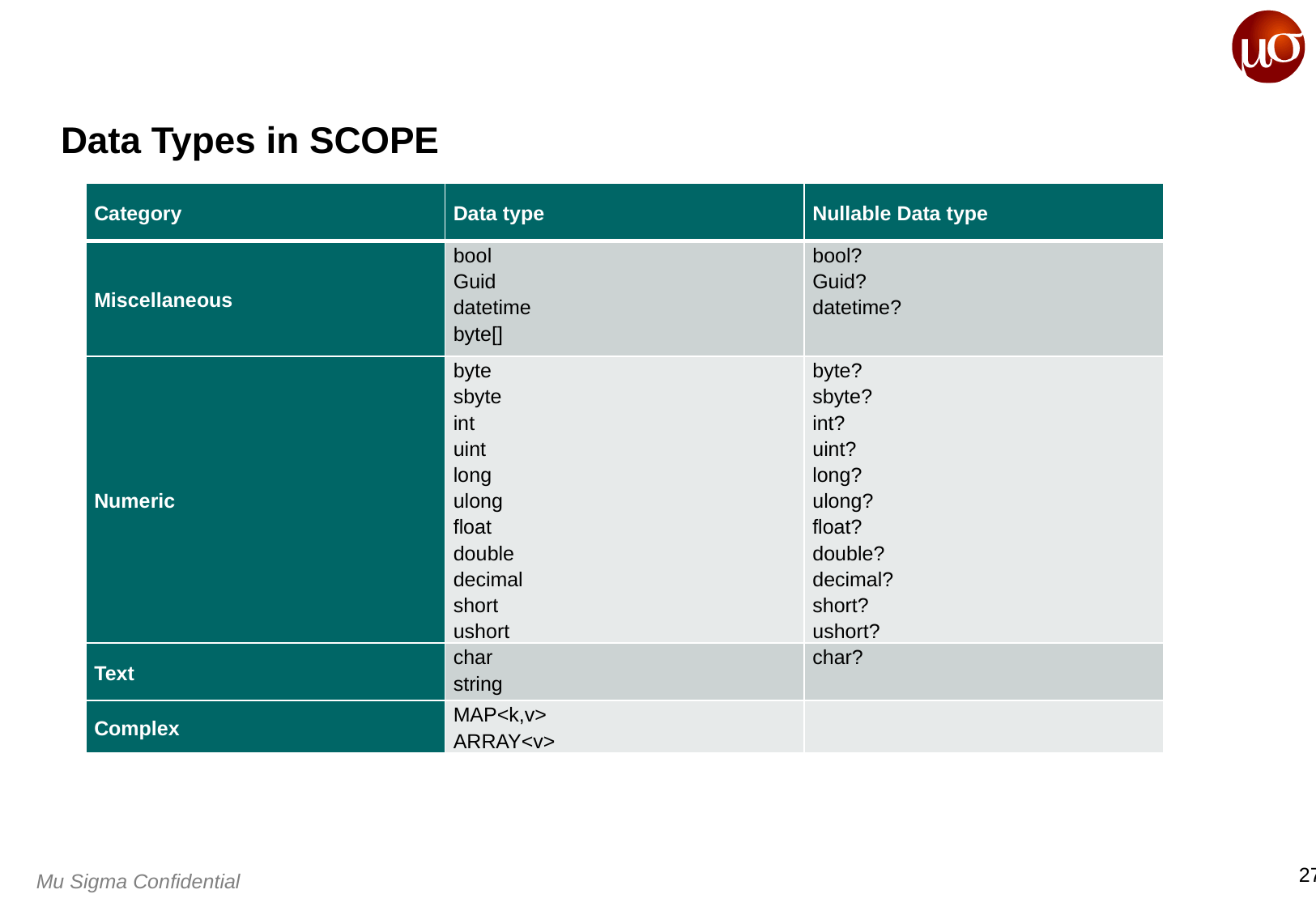

# Data Types in SCOPE
| Category | Data type | Nullable Data type |
| --- | --- | --- |
| Miscellaneous | bool Guid datetime byte[] | bool? Guid? datetime? |
| Numeric | byte sbyte int uint long ulong float double decimal short ushort | byte? sbyte? int? uint? long? ulong? float? double? decimal? short? ushort? |
| Text | char string | char? |
| Complex | MAP<k,v> ARRAY<v> |  |